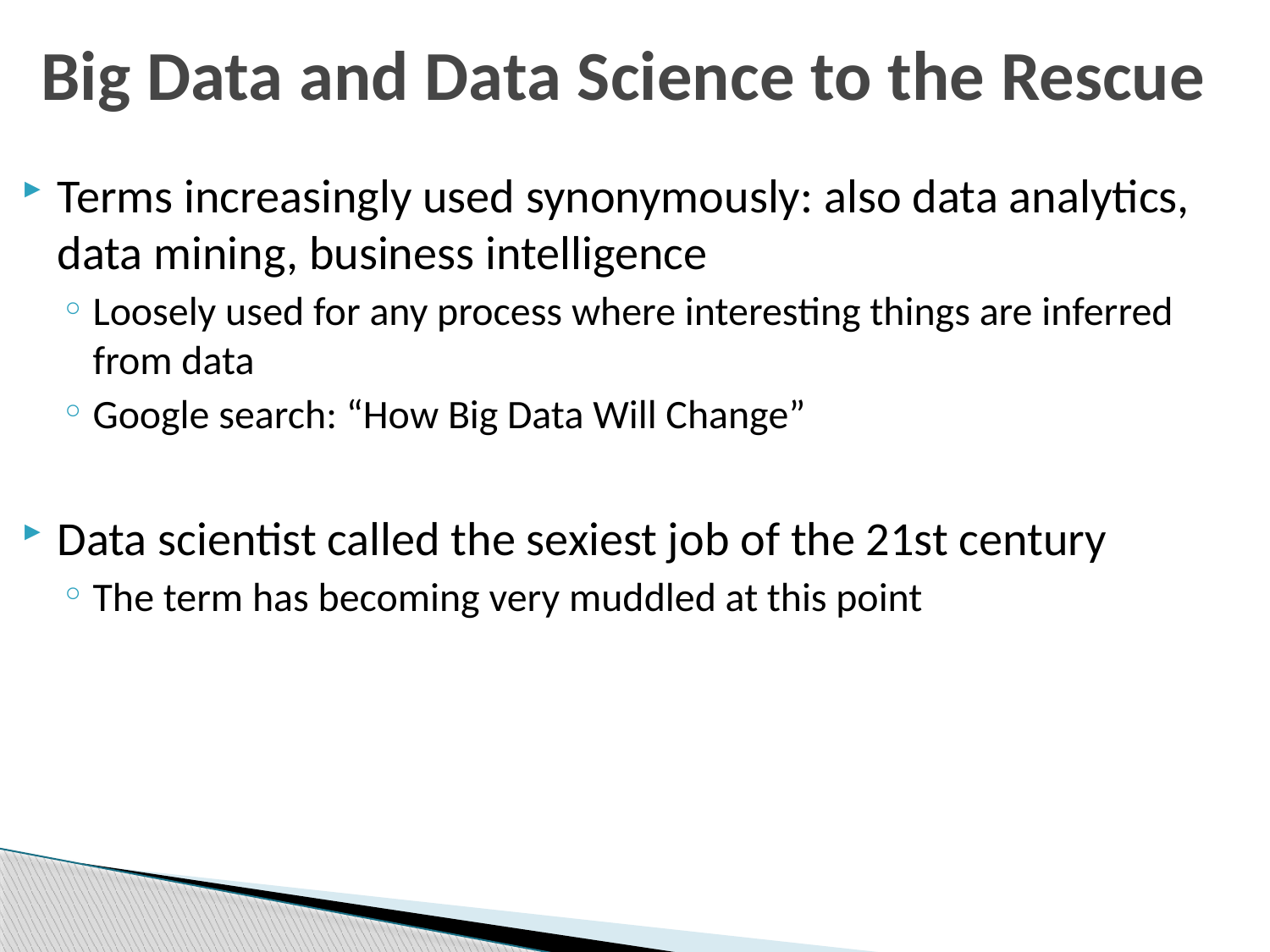

# Big Data and Data Science to the Rescue
Terms increasingly used synonymously: also data analytics, data mining, business intelligence
Loosely used for any process where interesting things are inferred from data
Google search: “How Big Data Will Change”

Data scientist called the sexiest job of the 21st century
The term has becoming very muddled at this point